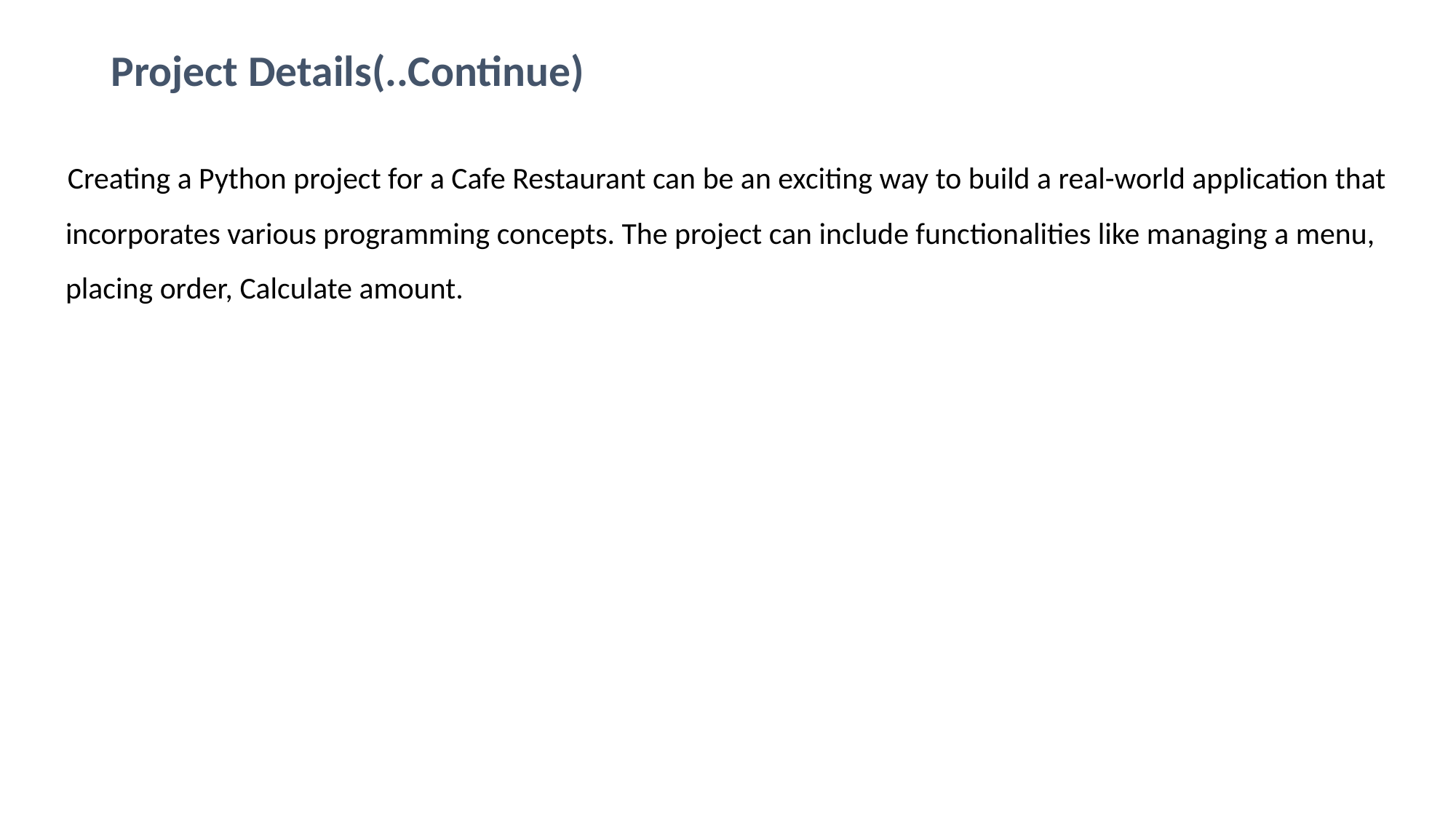

# Project Details(..Continue)
      Creating a Python project for a Cafe Restaurant can be an exciting way to build a real-world application that incorporates various programming concepts. The project can include functionalities like managing a menu, placing order, Calculate amount.